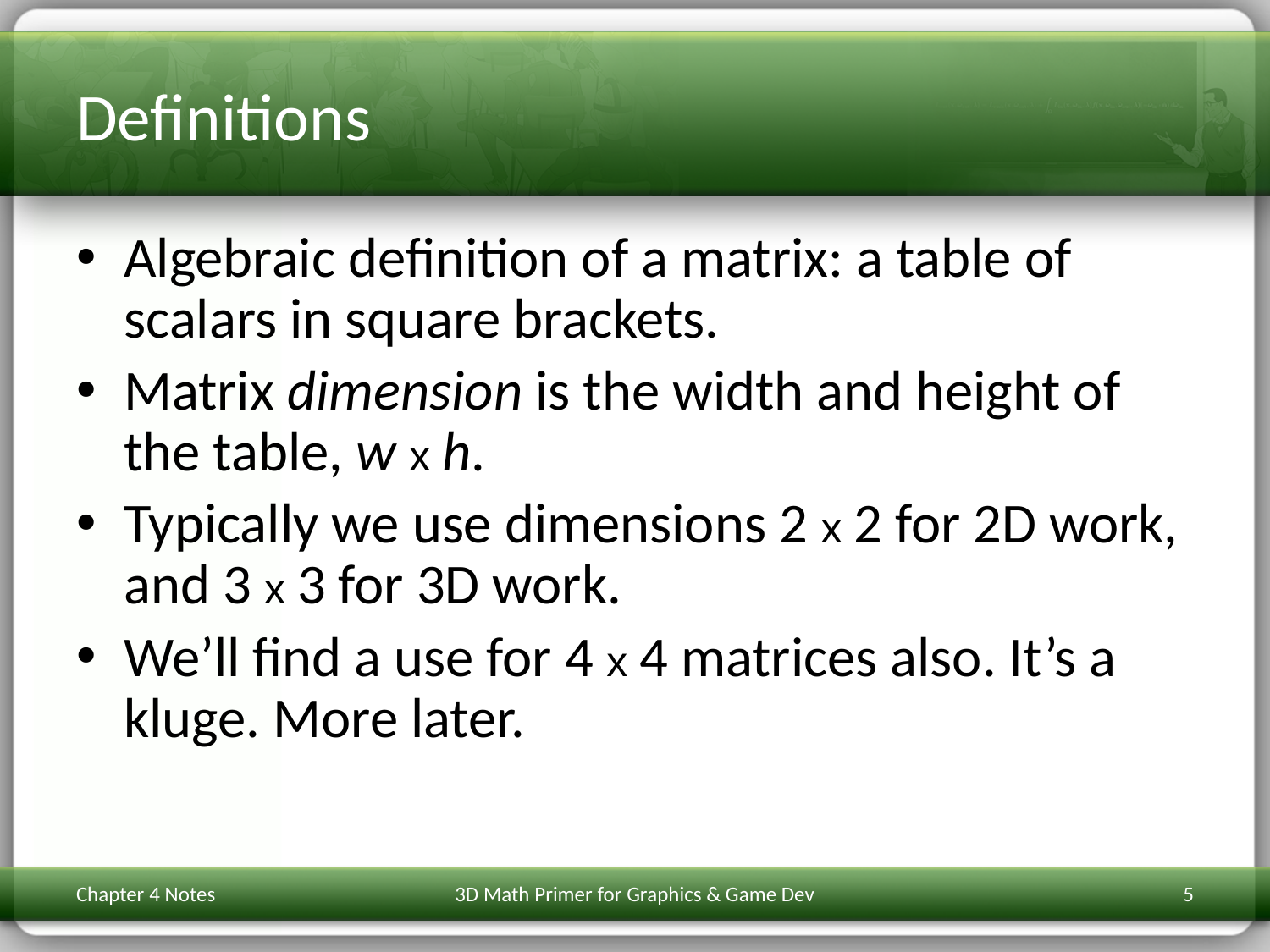

# Definitions
Algebraic definition of a matrix: a table of scalars in square brackets.
Matrix dimension is the width and height of the table, w x h.
Typically we use dimensions 2 x 2 for 2D work, and 3 x 3 for 3D work.
We’ll find a use for 4 x 4 matrices also. It’s a kluge. More later.

Chapter 4 Notes
3D Math Primer for Graphics & Game Dev
5